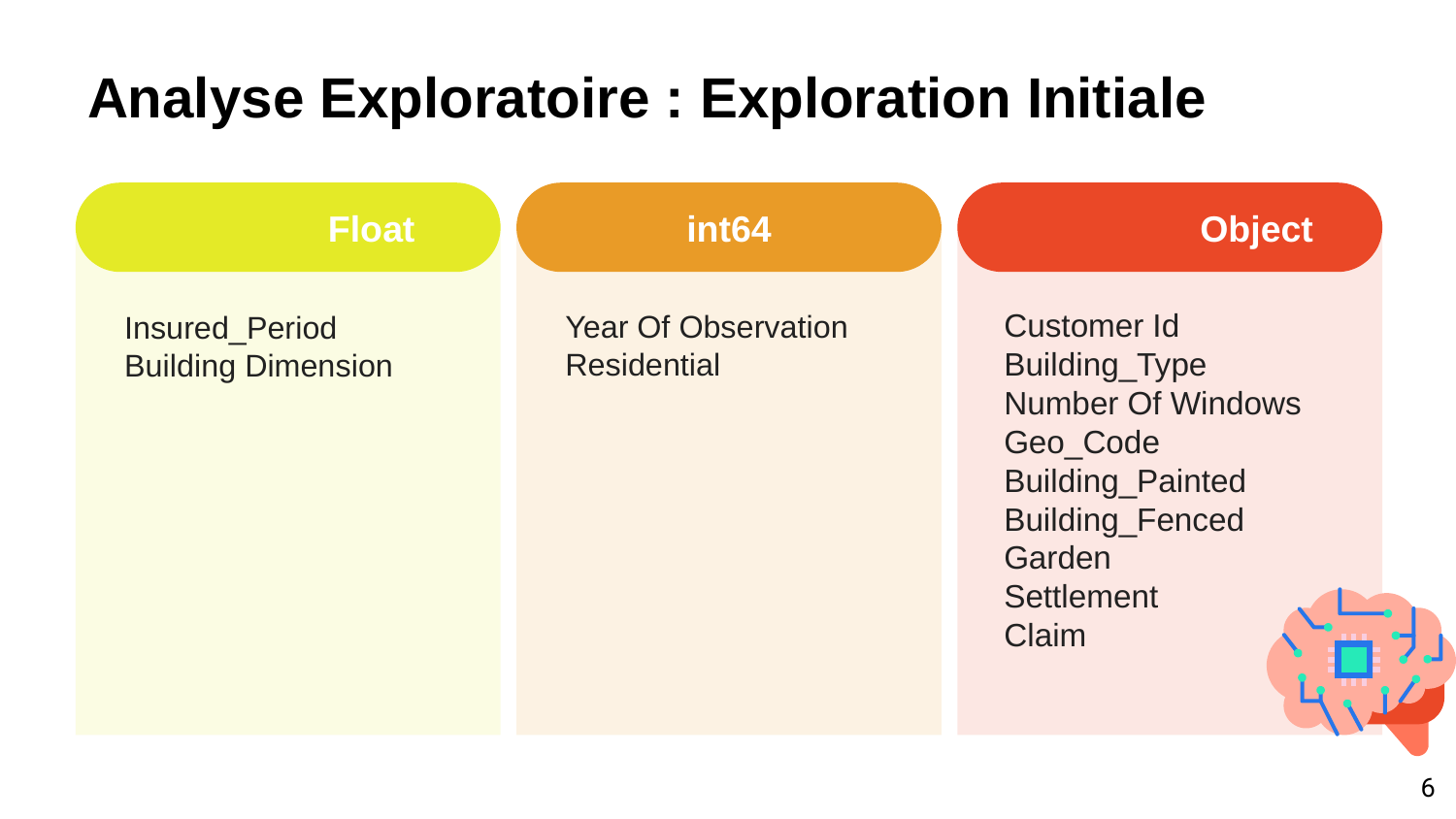

# Analyse Exploratoire : Exploration Initiale

                    Float
Insured_Period
Building Dimension
int64

Year Of Observation
Residential
                   Object
Customer Id
Building_Type
Number Of Windows
Geo_Code
Building_Painted
Building_Fenced
Garden
Settlement
Claim

6